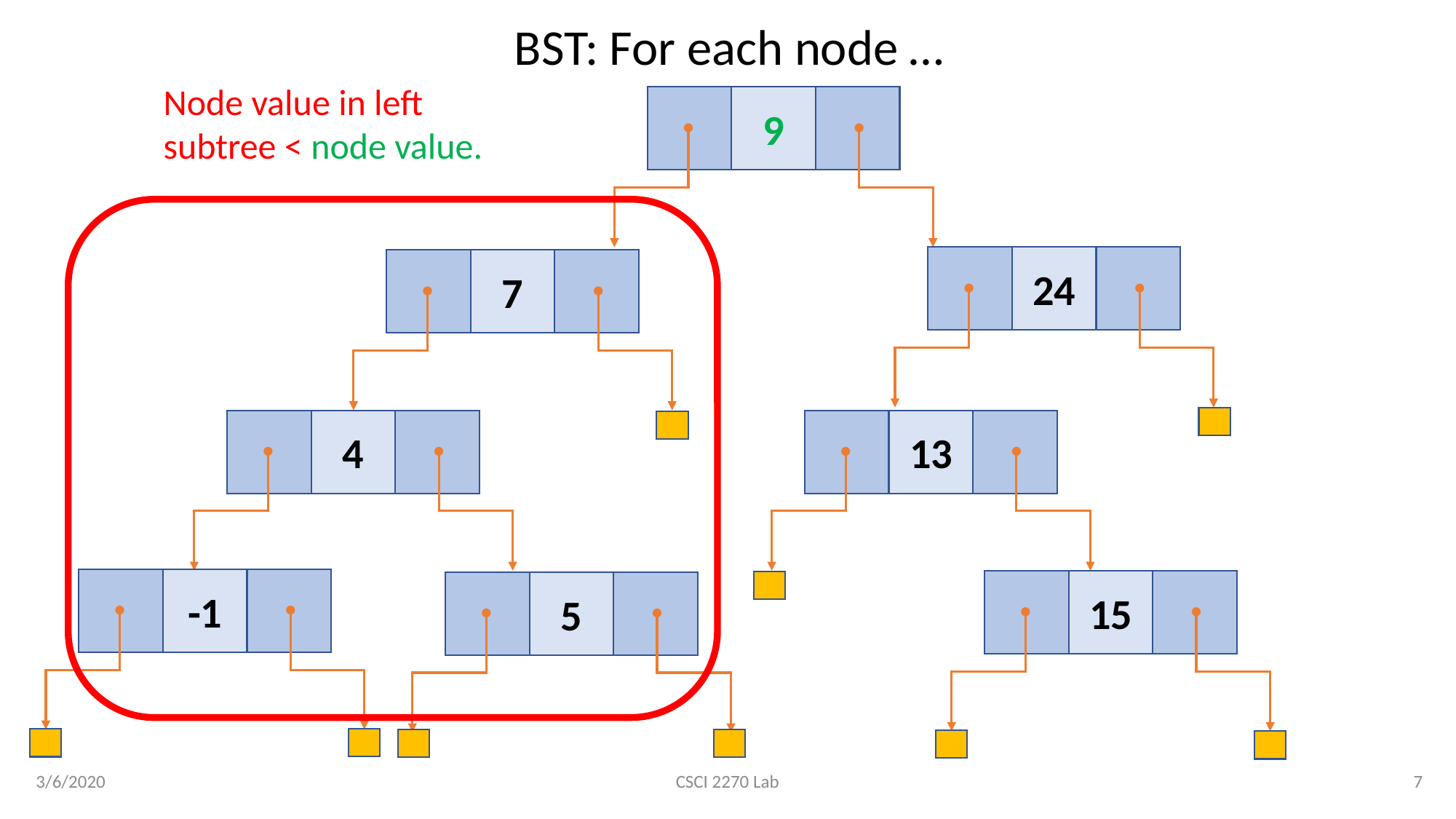

# BST: For each node …
Node value in left subtree < node value.

9

24

7

4

13

-1

15

5

3/6/2020
7
CSCI 2270 Lab